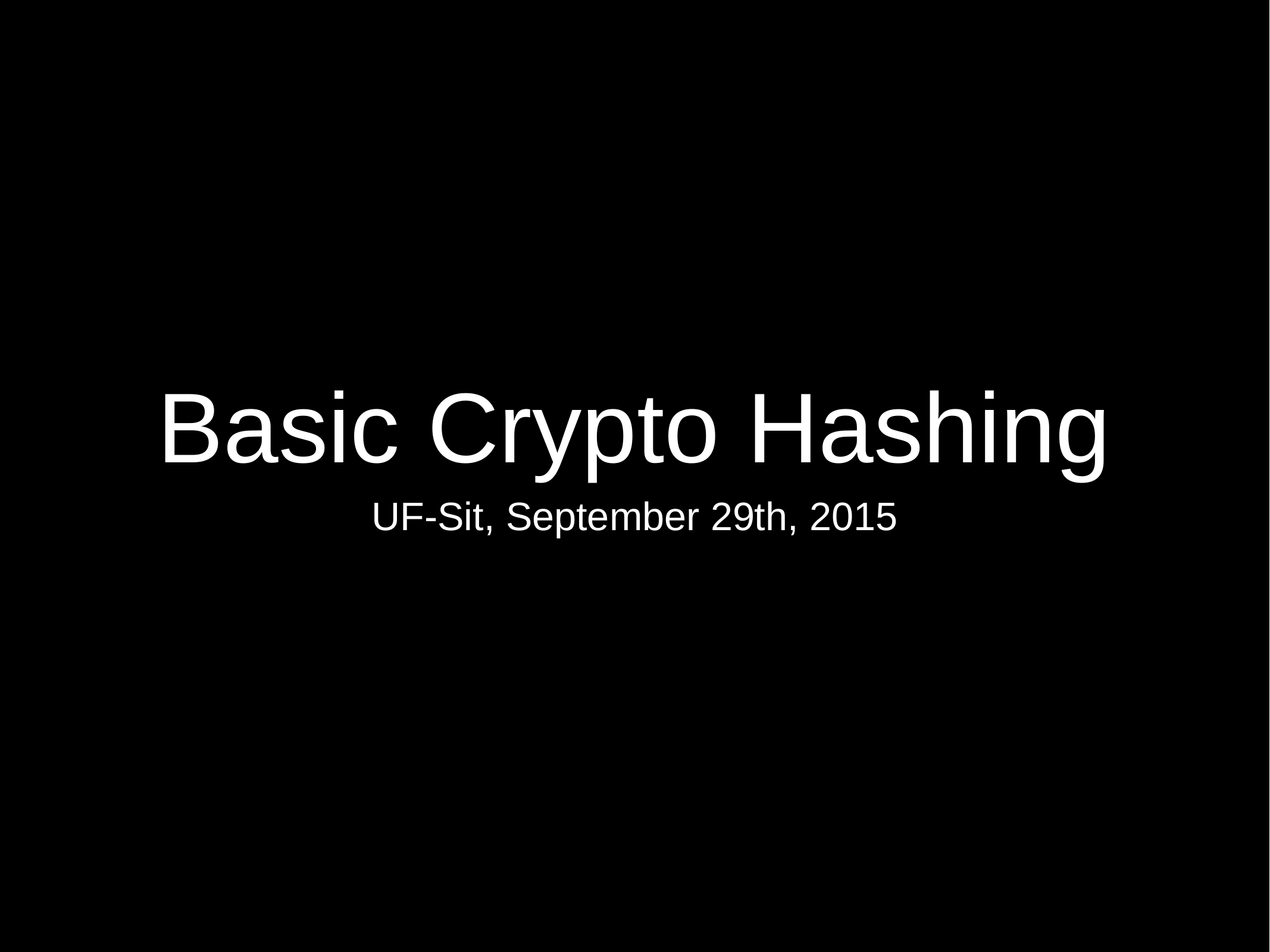

# Basic Crypto Hashing
UF-Sit, September 29th, 2015